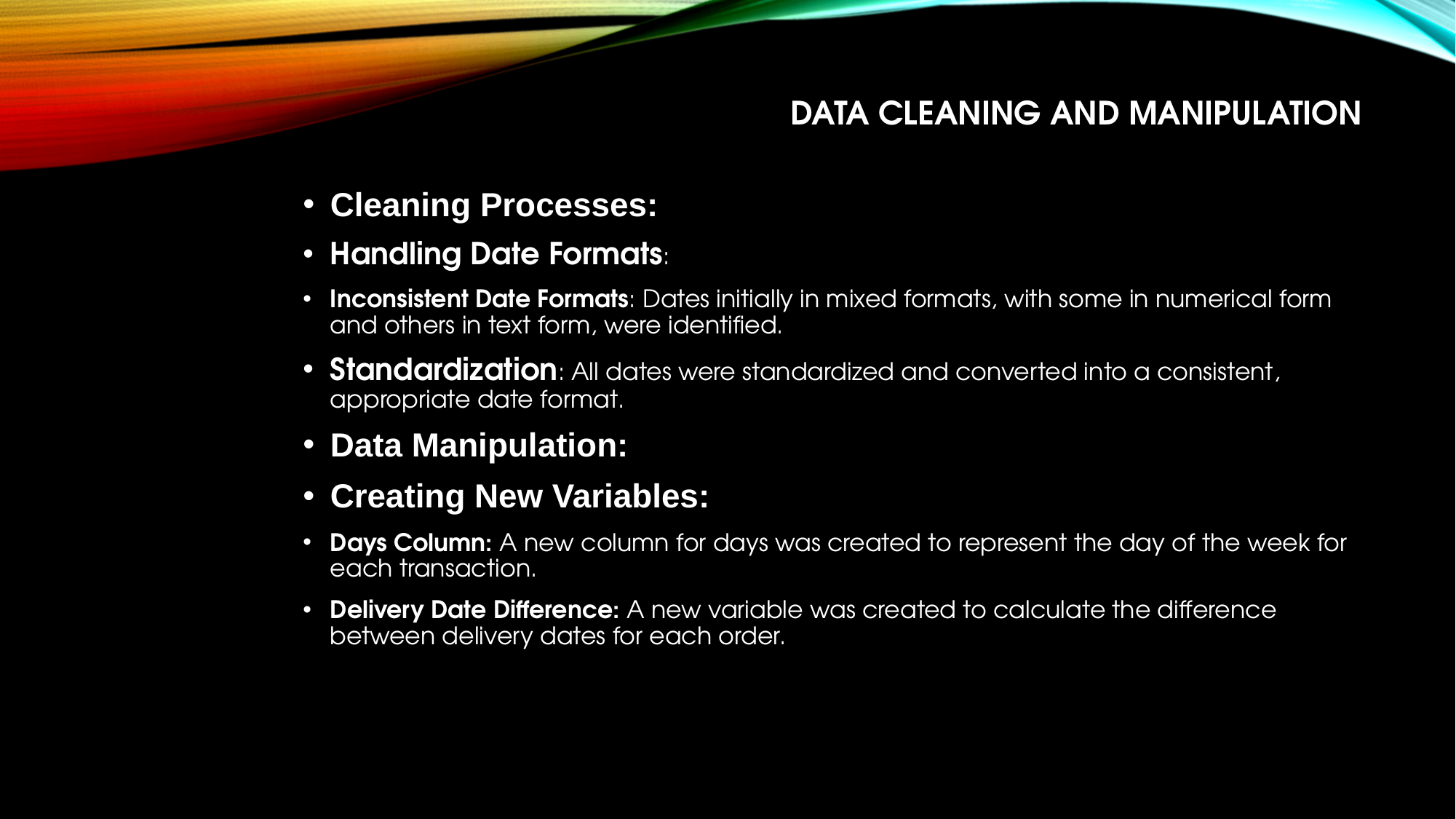

# Data Cleaning and Manipulation
Cleaning Processes:
Handling Date Formats:
Inconsistent Date Formats: Dates initially in mixed formats, with some in numerical form and others in text form, were identified.
Standardization: All dates were standardized and converted into a consistent, appropriate date format.
Data Manipulation:
Creating New Variables:
Days Column: A new column for days was created to represent the day of the week for each transaction.
Delivery Date Difference: A new variable was created to calculate the difference between delivery dates for each order.